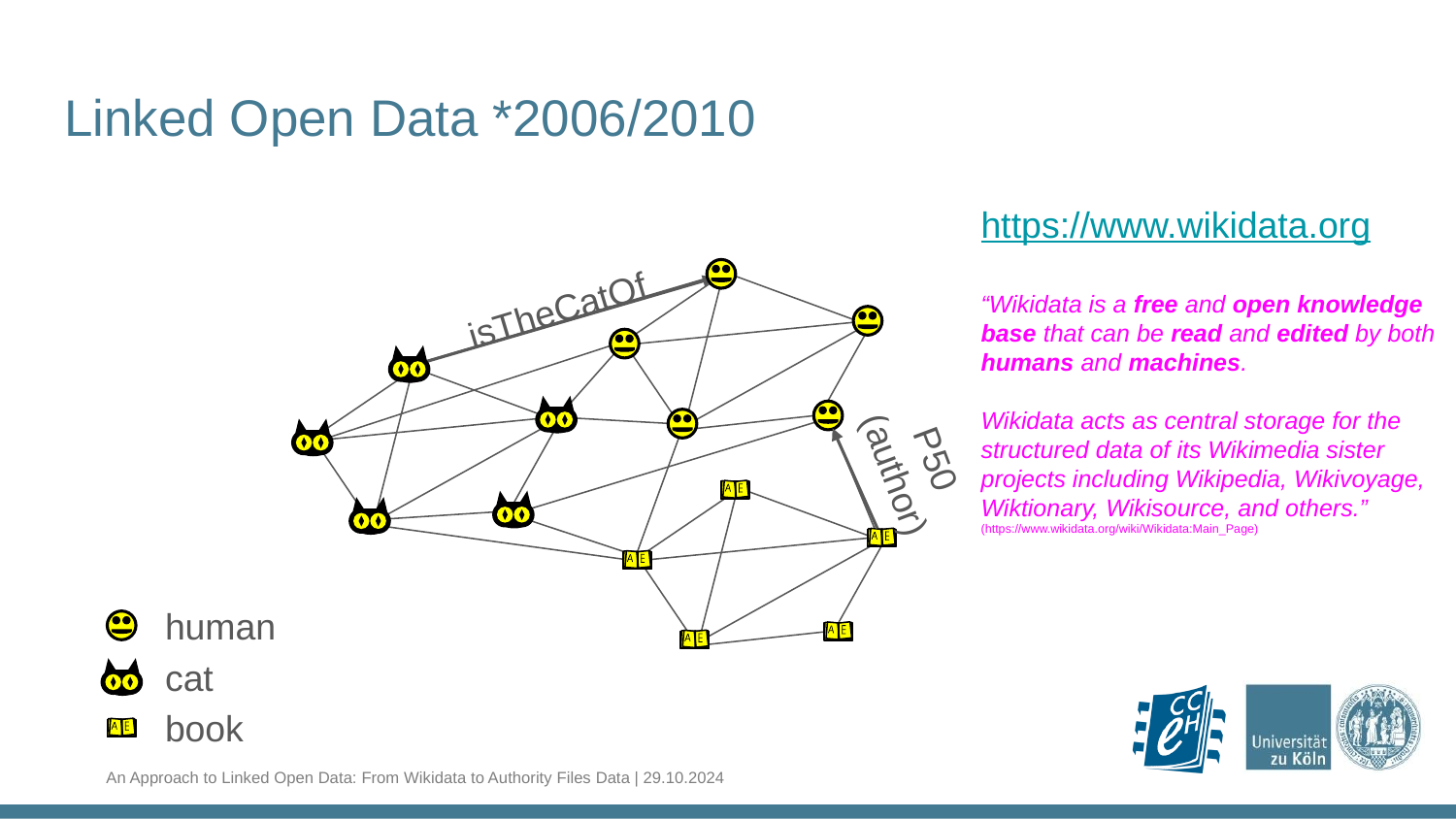

Linked Open Data *2006/2010

https://www.wikidata.org

“Wikidata is a free and open knowledge base that can be read and edited by both humans and machines.

Wikidata acts as central storage for the structured data of its Wikimedia sister projects including Wikipedia, Wikivoyage, Wiktionary, Wikisource, and others.”
(https://www.wikidata.org/wiki/Wikidata:Main_Page)

isTheCatOf

P50
(author)

human

cat

book